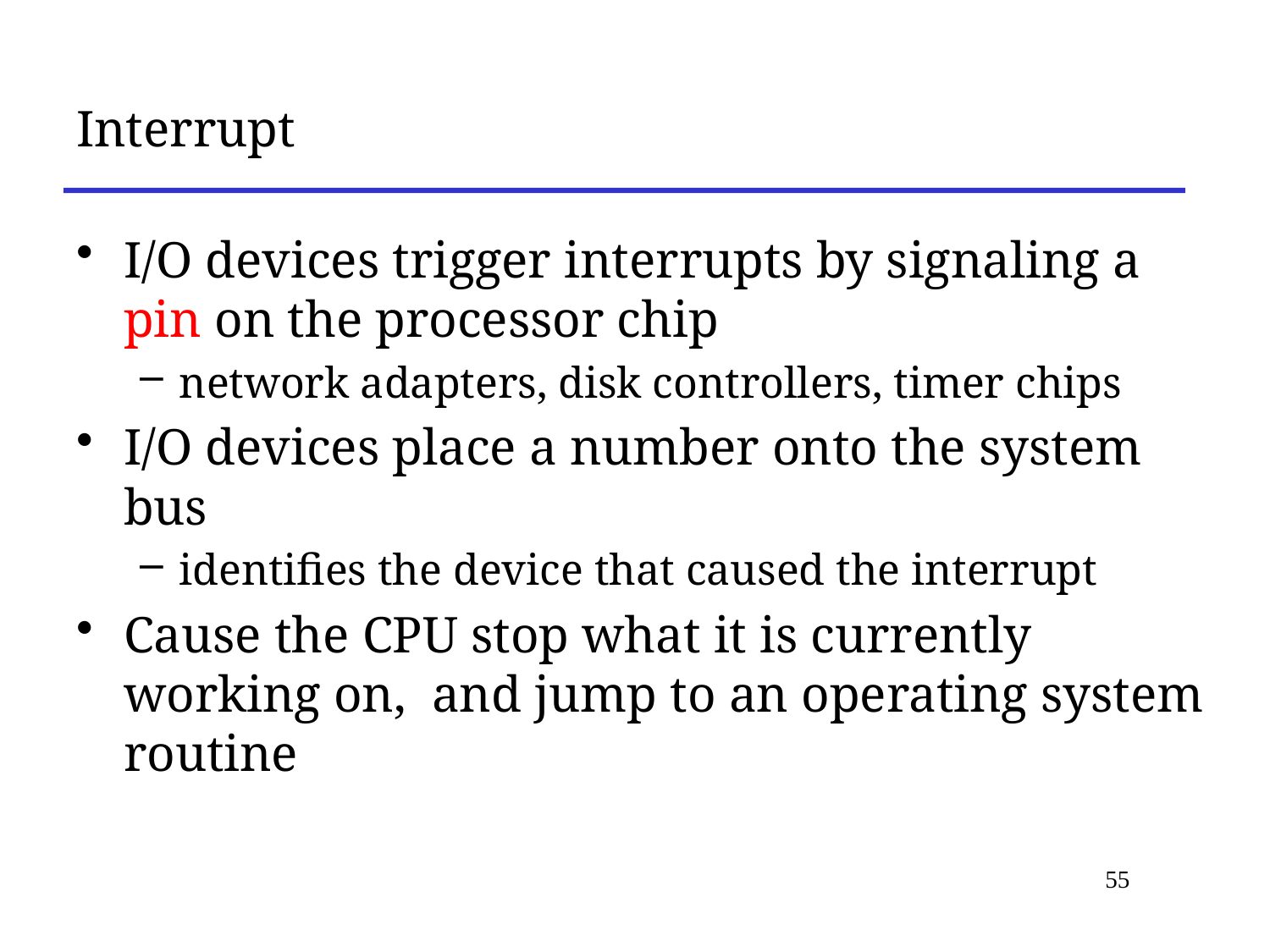

# Interrupt
I/O devices trigger interrupts by signaling a pin on the processor chip
network adapters, disk controllers, timer chips
I/O devices place a number onto the system bus
identifies the device that caused the interrupt
Cause the CPU stop what it is currently working on,  and jump to an operating system routine
55